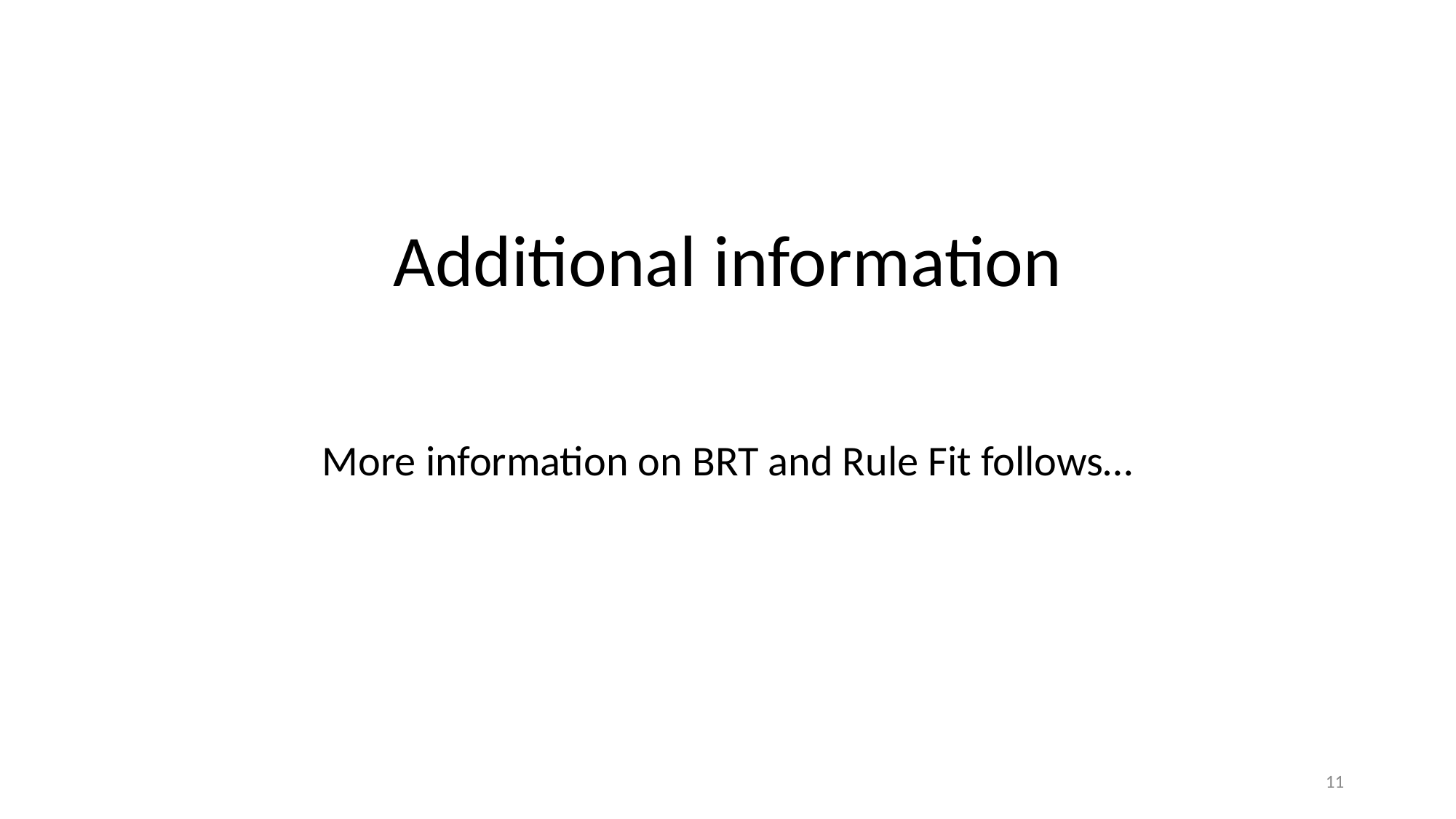

#
Additional information

More information on BRT and Rule Fit follows…
11